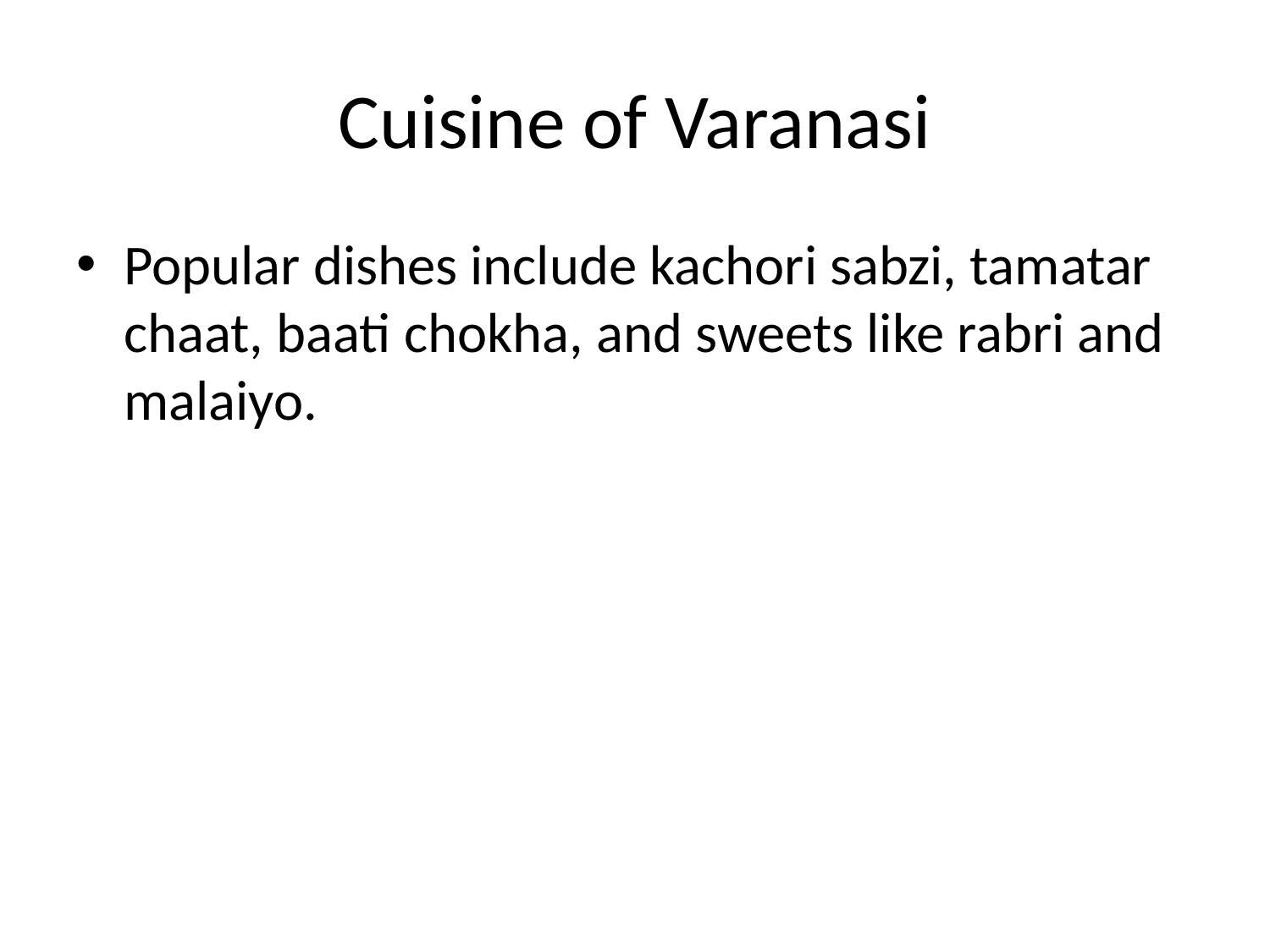

# Cuisine of Varanasi
Popular dishes include kachori sabzi, tamatar chaat, baati chokha, and sweets like rabri and malaiyo.